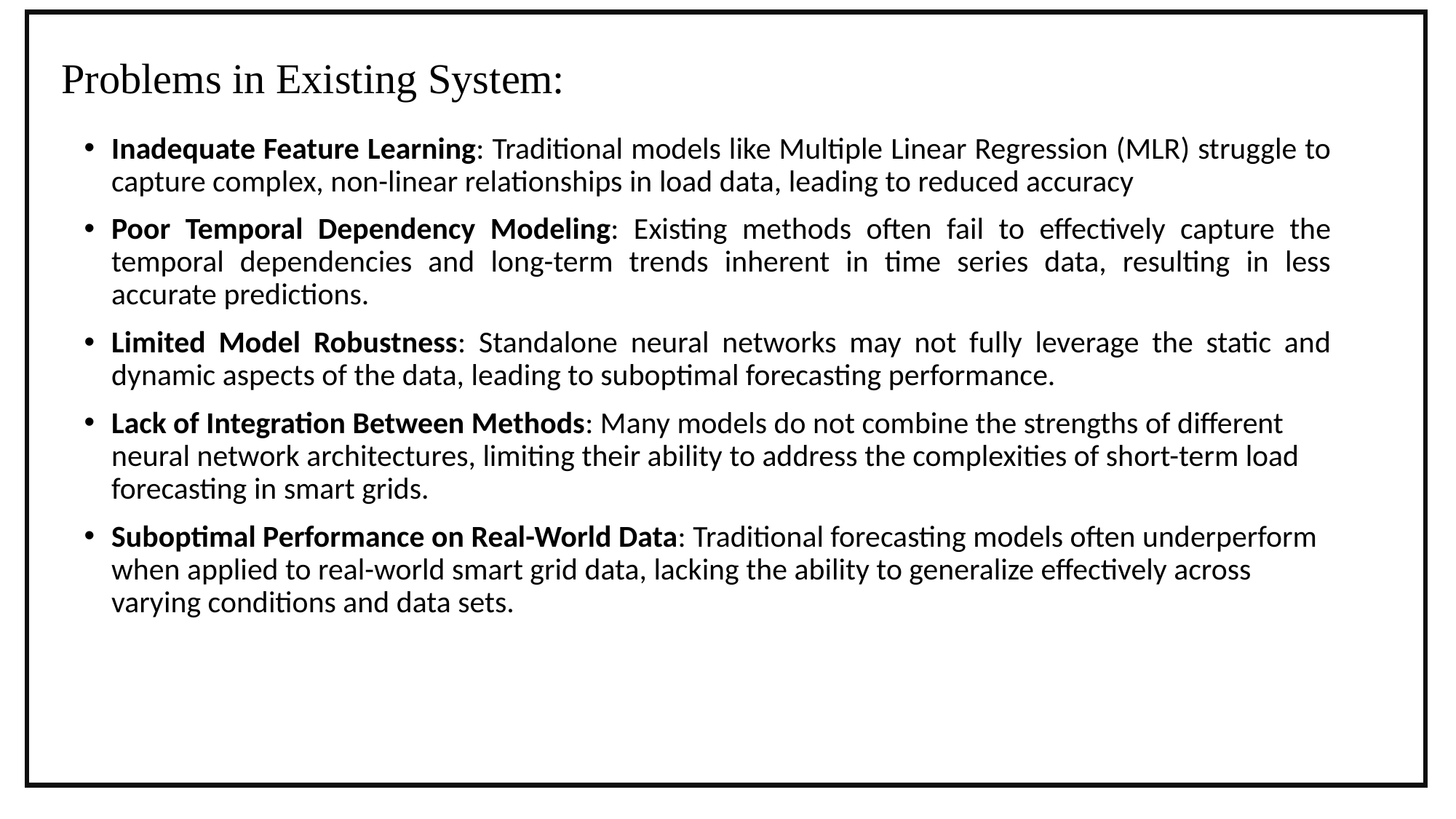

# Problems in Existing System:

Inadequate Feature Learning: Traditional models like Multiple Linear Regression (MLR) struggle to capture complex, non-linear relationships in load data, leading to reduced accuracy
Poor Temporal Dependency Modeling: Existing methods often fail to effectively capture the temporal dependencies and long-term trends inherent in time series data, resulting in less accurate predictions.
Limited Model Robustness: Standalone neural networks may not fully leverage the static and dynamic aspects of the data, leading to suboptimal forecasting performance.
Lack of Integration Between Methods: Many models do not combine the strengths of different neural network architectures, limiting their ability to address the complexities of short-term load forecasting in smart grids.
Suboptimal Performance on Real-World Data: Traditional forecasting models often underperform when applied to real-world smart grid data, lacking the ability to generalize effectively across varying conditions and data sets.